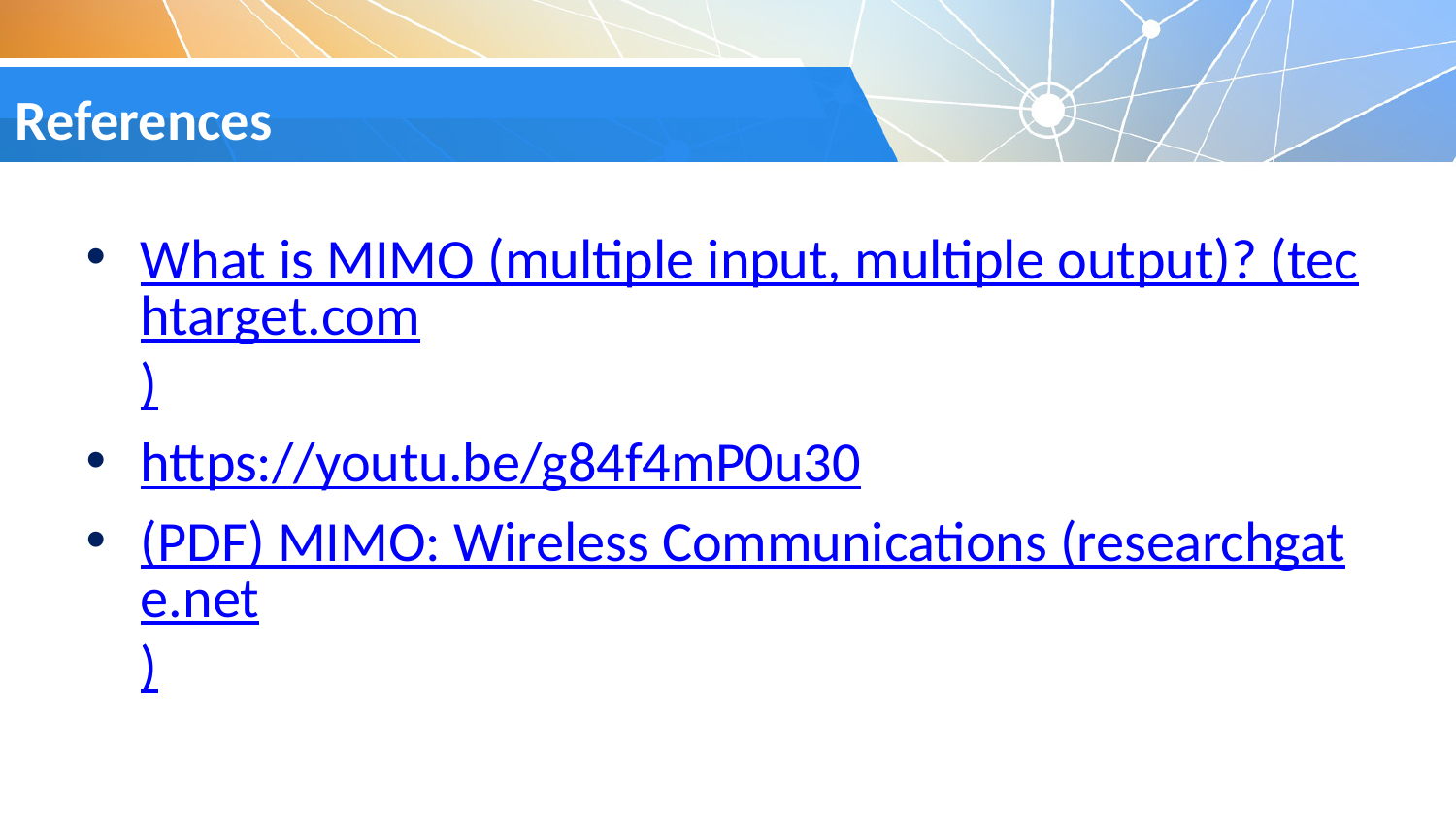

# References
What is MIMO (multiple input, multiple output)? (techtarget.com)
https://youtu.be/g84f4mP0u30
(PDF) MIMO: Wireless Communications (researchgate.net)